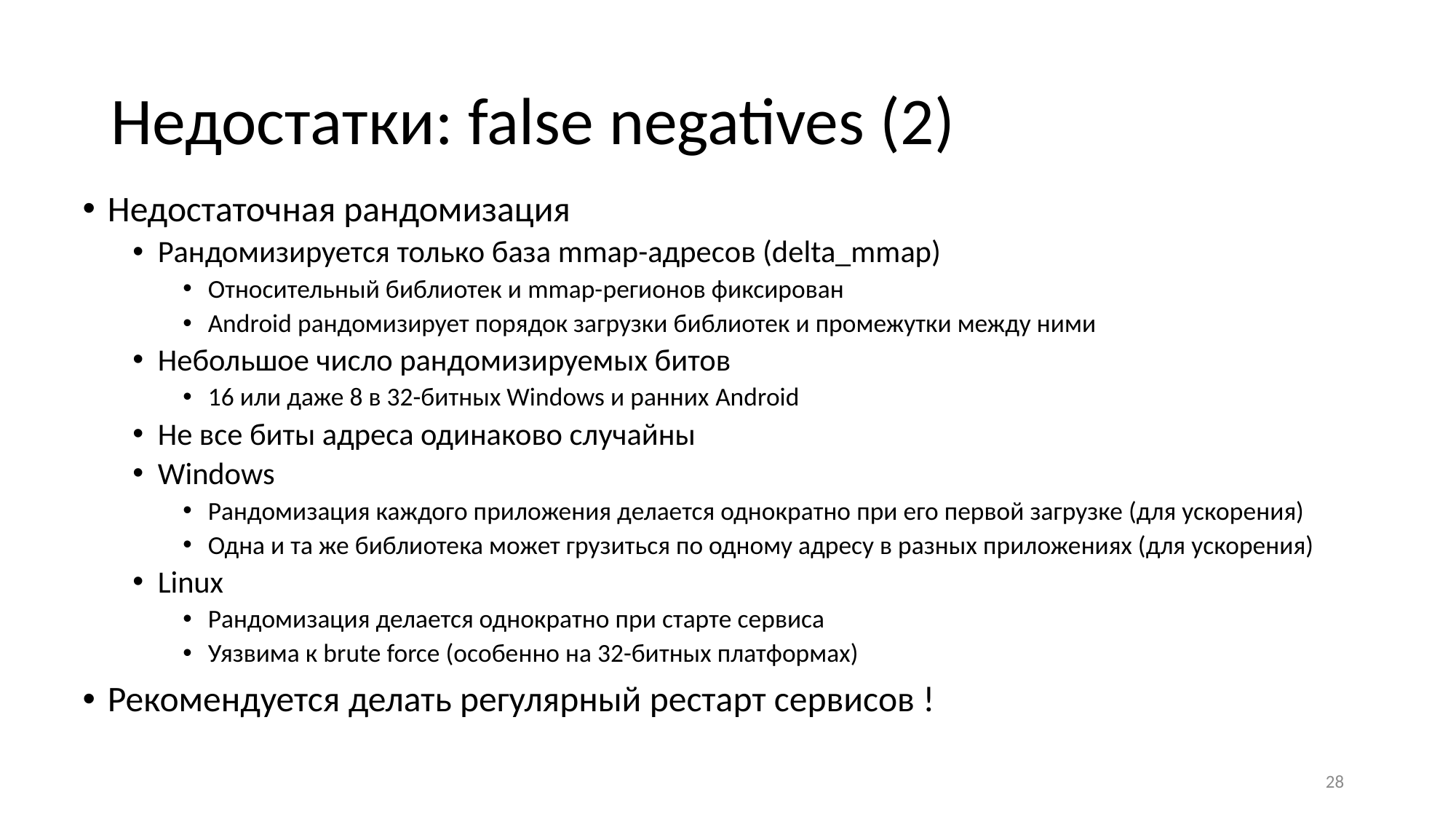

# Недостатки: false negatives (2)
Недостаточная рандомизация
Рандомизируется только база mmap-адресов (delta_mmap)
Относительный библиотек и mmap-регионов фиксирован
Android рандомизирует порядок загрузки библиотек и промежутки между ними
Небольшое число рандомизируемых битов
16 или даже 8 в 32-битных Windows и ранних Android
Не все биты адреса одинаково случайны
Windows
Рандомизация каждого приложения делается однократно при его первой загрузке (для ускорения)
Одна и та же библиотека может грузиться по одному адресу в разных приложениях (для ускорения)
Linux
Рандомизация делается однократно при старте сервиса
Уязвима к brute force (особенно на 32-битных платформах)
Рекомендуется делать регулярный рестарт сервисов !
28